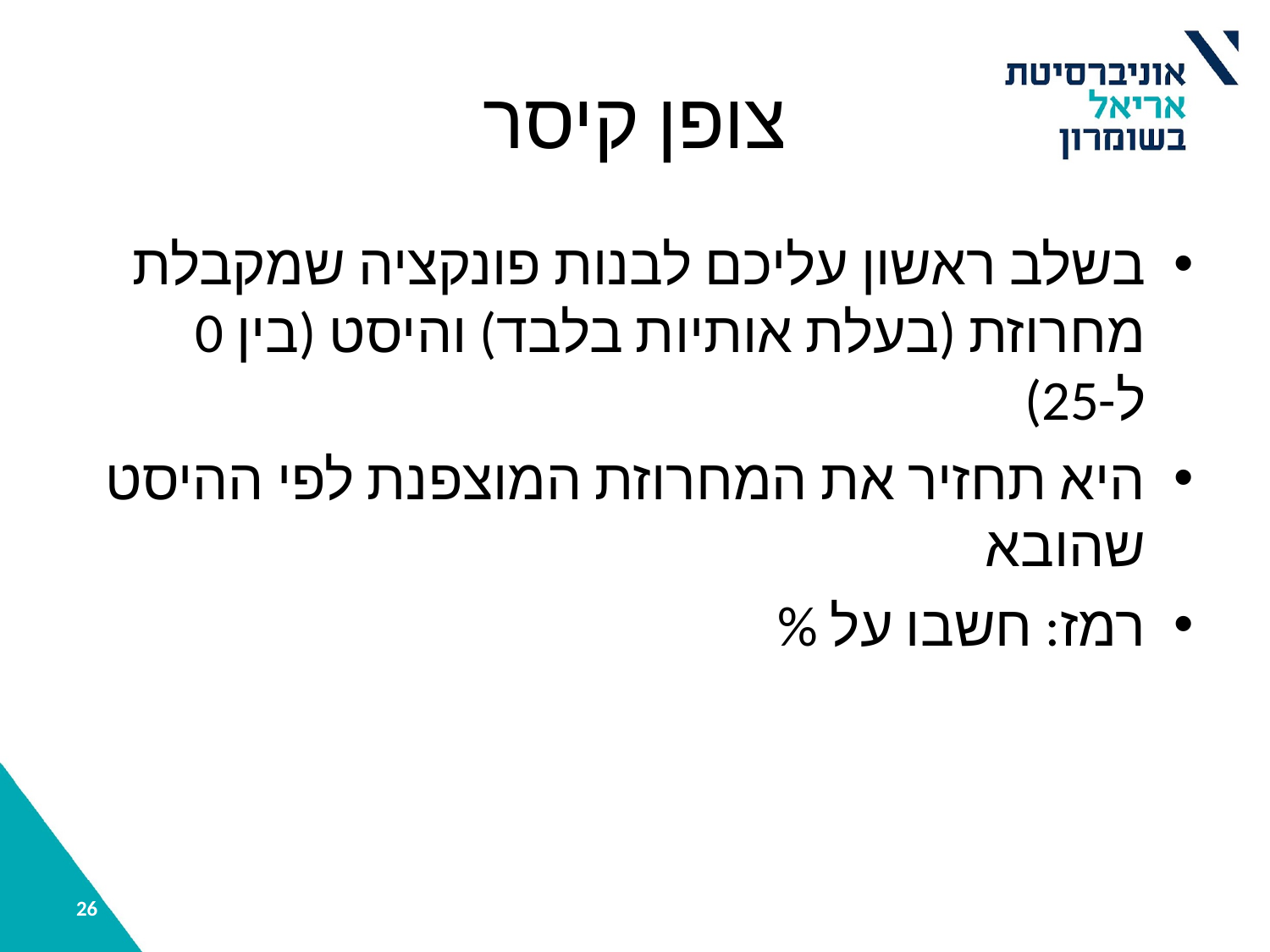

# צופן קיסר
בשלב ראשון עליכם לבנות פונקציה שמקבלת מחרוזת (בעלת אותיות בלבד) והיסט (בין 0 ל-25)
היא תחזיר את המחרוזת המוצפנת לפי ההיסט שהובא
רמז: חשבו על %
26